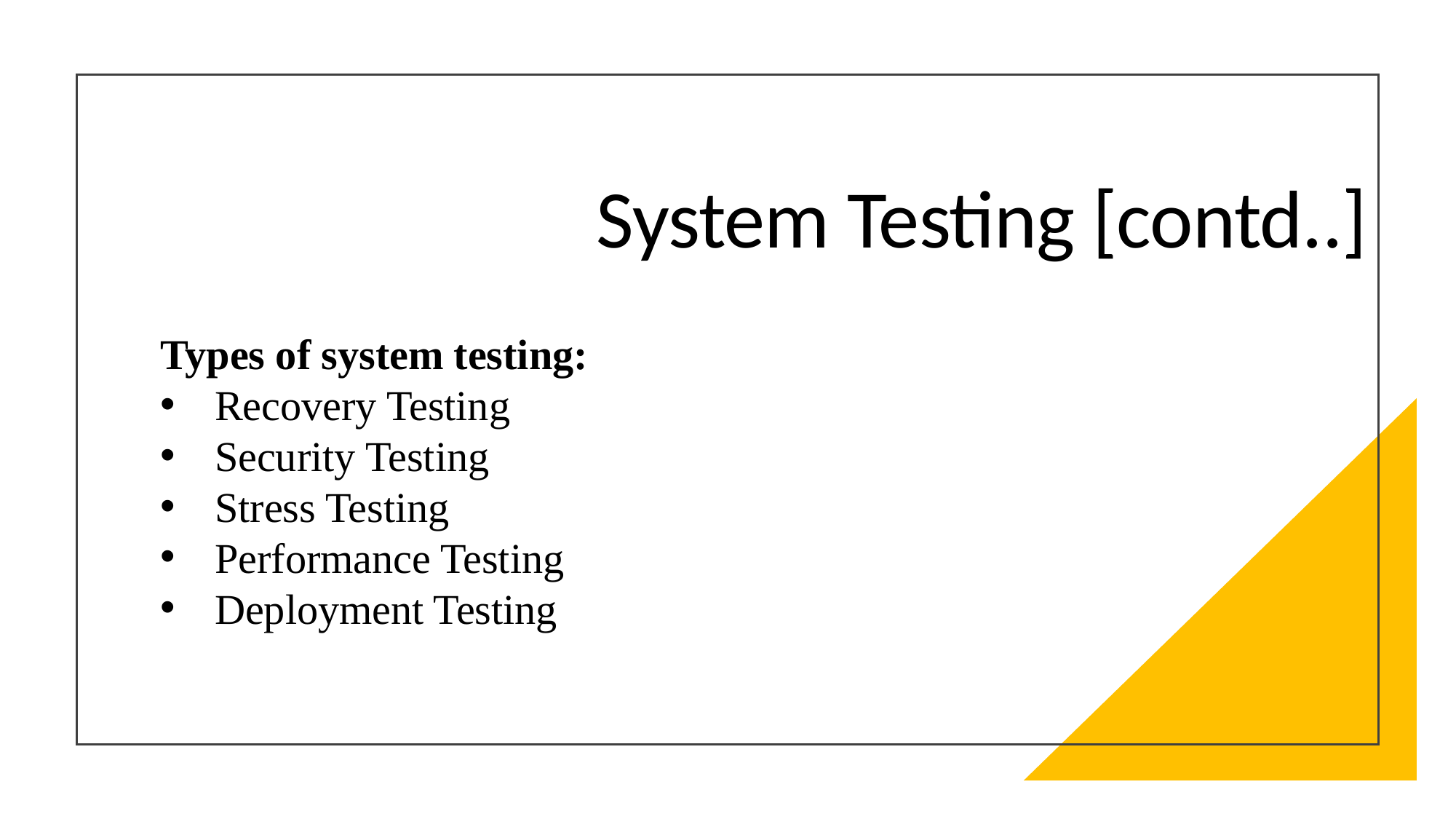

# System Testing [contd..]
Types of system testing:
Recovery Testing
Security Testing
Stress Testing
Performance Testing
Deployment Testing